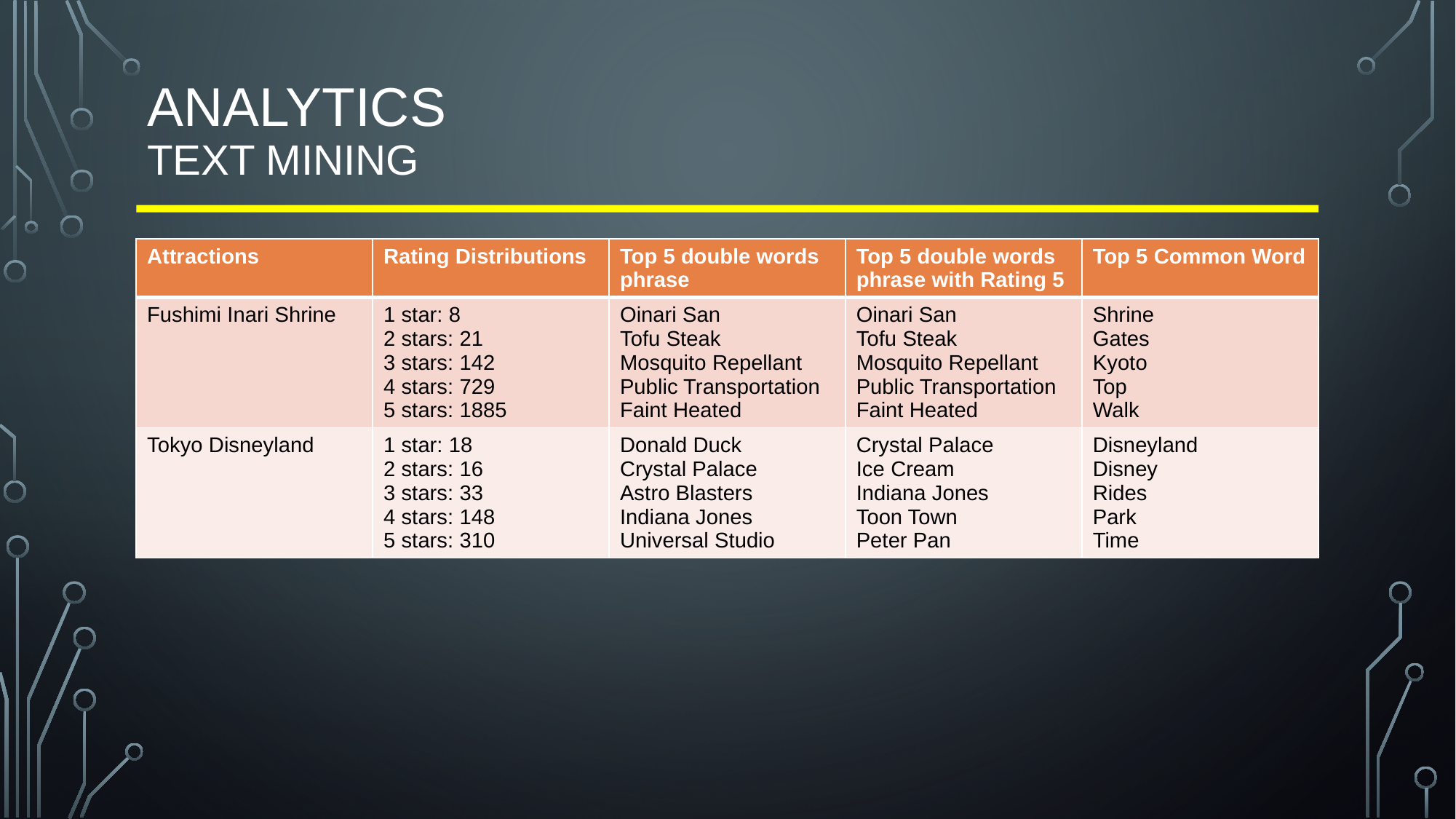

# analytics text mining

| Attractions | Rating Distributions | Top 5 double words phrase | Top 5 double words phrase with Rating 5 | Top 5 Common Word |
| --- | --- | --- | --- | --- |
| Fushimi Inari Shrine | 1 star: 8 2 stars: 21 3 stars: 142 4 stars: 729 5 stars: 1885 | Oinari San Tofu Steak Mosquito Repellant Public Transportation Faint Heated | Oinari San Tofu Steak Mosquito Repellant Public Transportation Faint Heated | Shrine Gates Kyoto Top Walk |
| Tokyo Disneyland | 1 star: 18 2 stars: 16 3 stars: 33 4 stars: 148 5 stars: 310 | Donald Duck Crystal Palace Astro Blasters Indiana Jones Universal Studio | Crystal Palace Ice Cream Indiana Jones Toon Town Peter Pan | Disneyland Disney Rides Park Time |